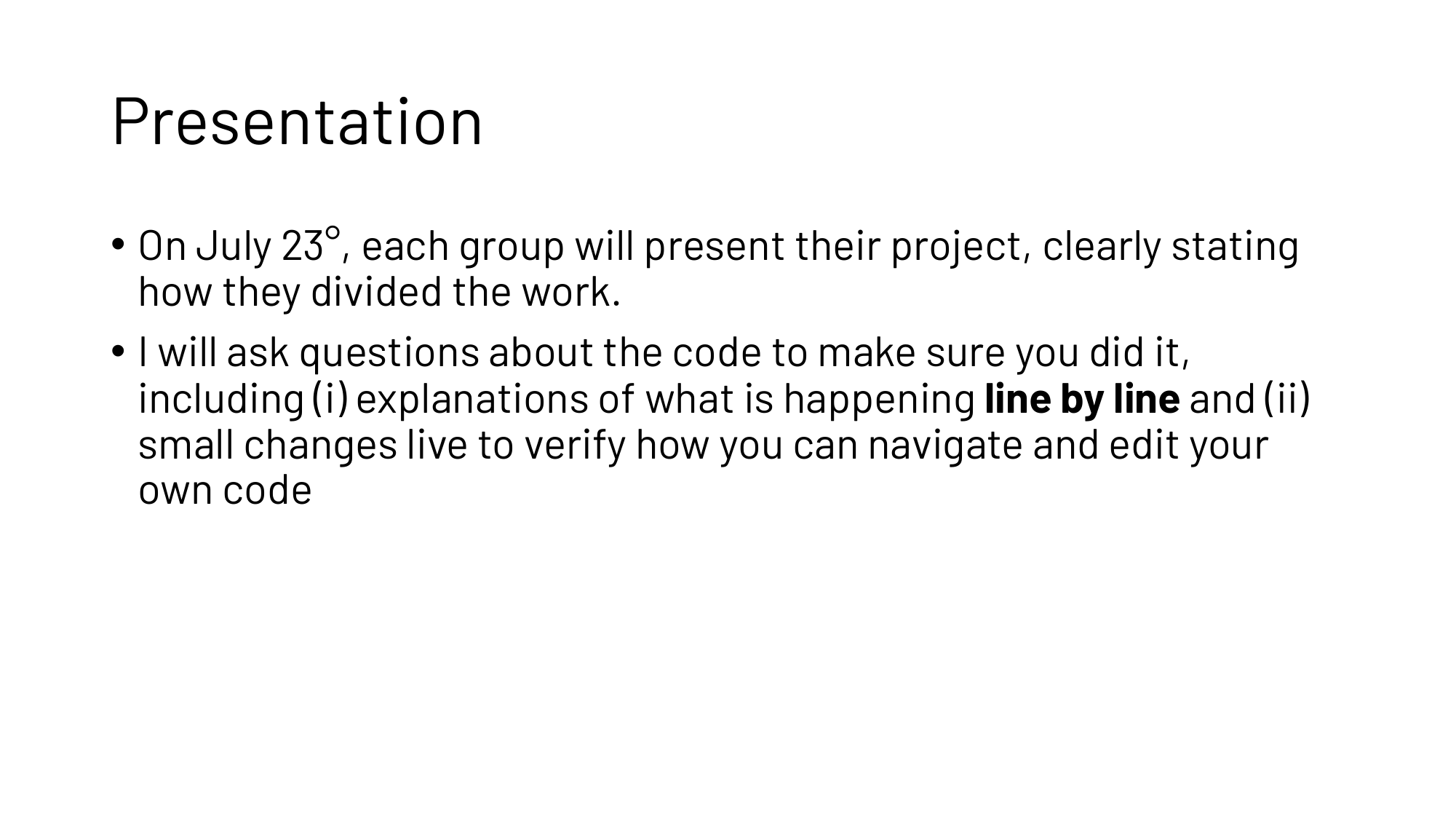

# Presentation
On July 23°, each group will present their project, clearly stating how they divided the work.
I will ask questions about the code to make sure you did it, including (i) explanations of what is happening line by line and (ii) small changes live to verify how you can navigate and edit your own code